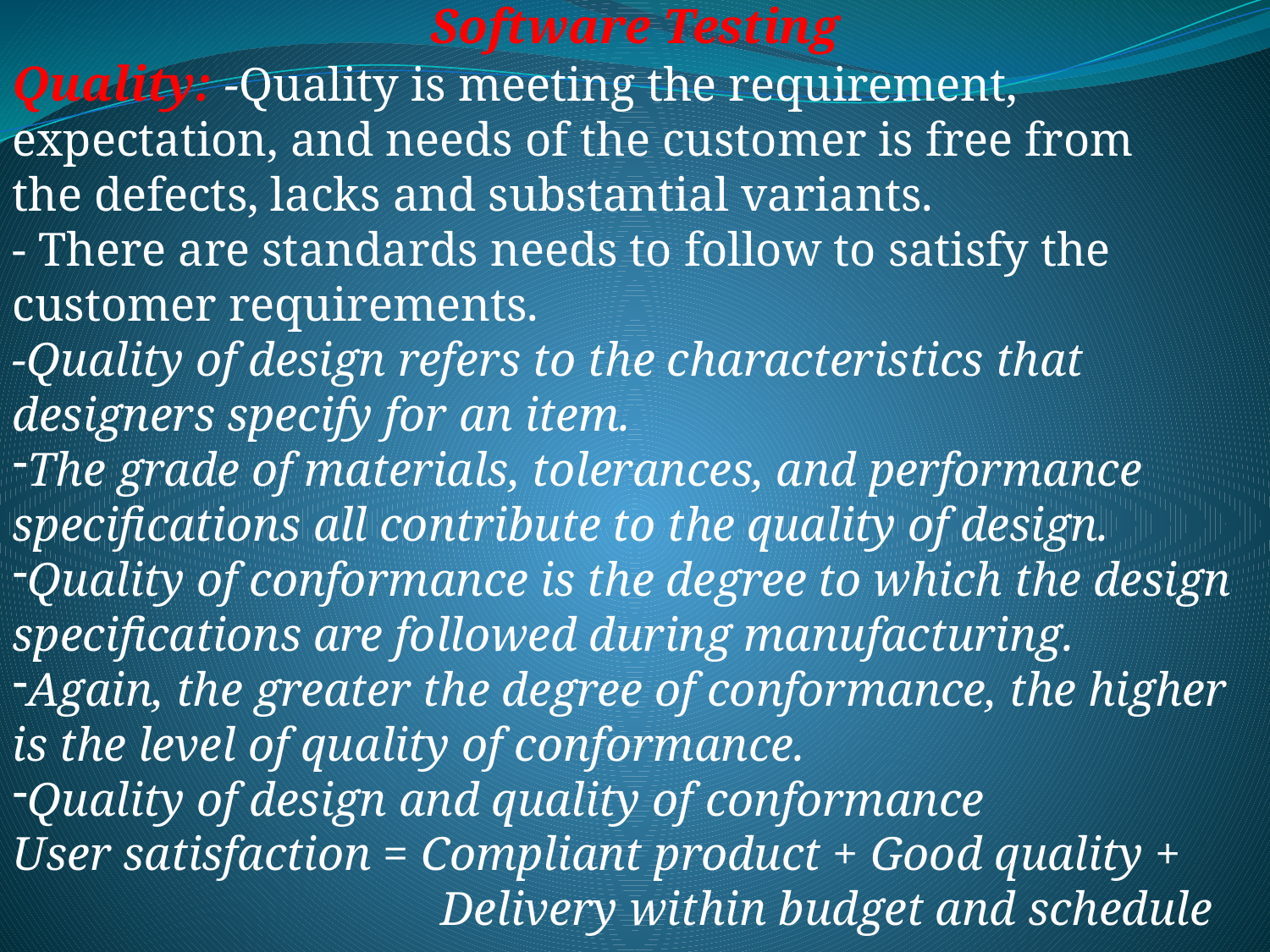

Software Testing
Quality: -Quality is meeting the requirement, expectation, and needs of the customer is free from the defects, lacks and substantial variants.
- There are standards needs to follow to satisfy the customer requirements.
-Quality of design refers to the characteristics that designers specify for an item.
The grade of materials, tolerances, and performance speciﬁcations all contribute to the quality of design.
Quality of conformance is the degree to which the design specifications are followed during manufacturing.
Again, the greater the degree of conformance, the higher is the level of quality of conformance.
Quality of design and quality of conformance
User satisfaction = Compliant product + Good quality +
			    Delivery within budget and schedule